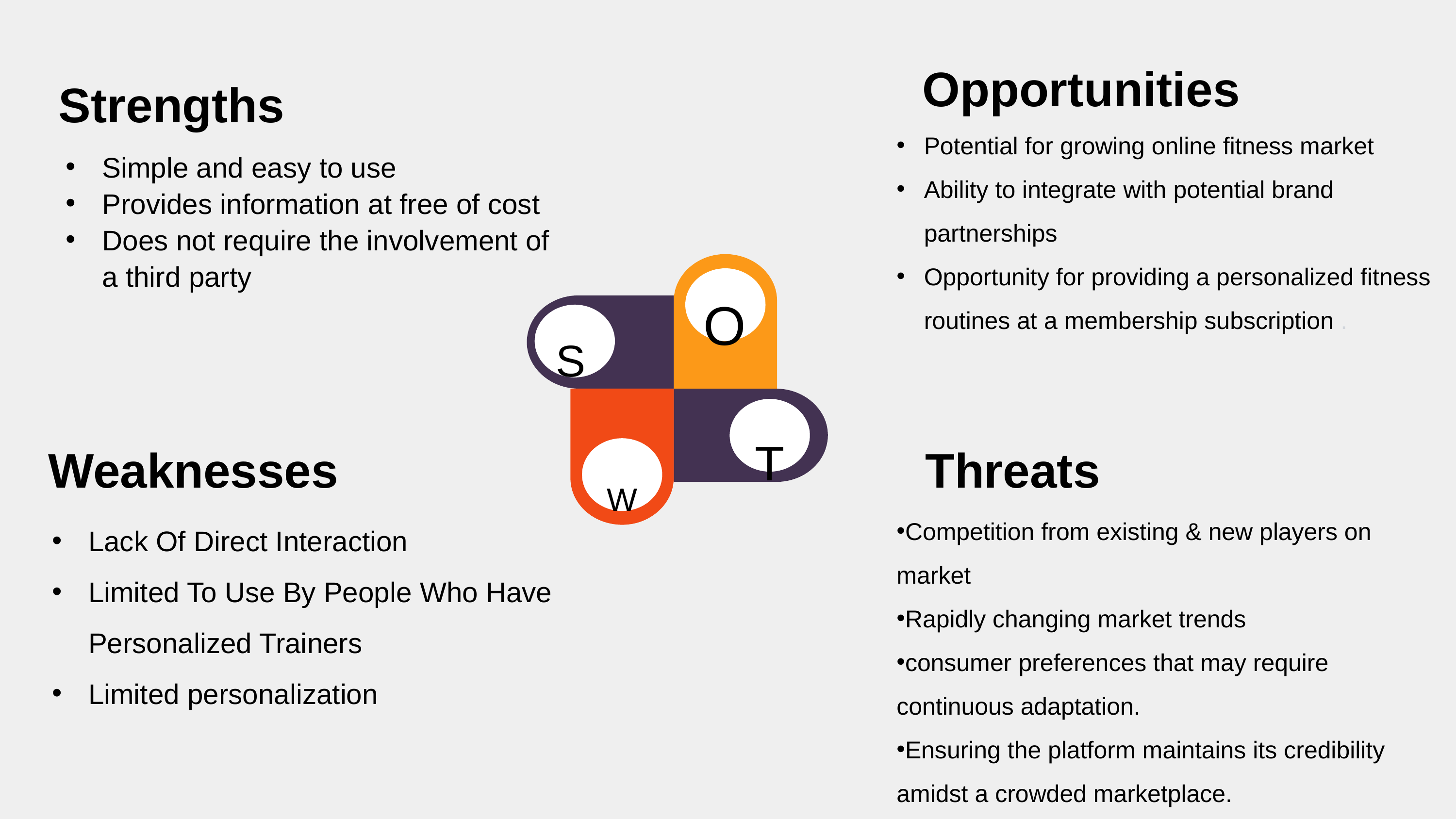

Opportunities
Strengths
Potential for growing online fitness market
Ability to integrate with potential brand partnerships
Opportunity for providing a personalized fitness routines at a membership subscription .
Simple and easy to use
Provides information at free of cost
Does not require the involvement of a third party

O

S

T

W

Weaknesses
Threats
Competition from existing & new players on market
Rapidly changing market trends
consumer preferences that may require continuous adaptation.
Ensuring the platform maintains its credibility amidst a crowded marketplace.

Lack Of Direct Interaction
Limited To Use By People Who Have Personalized Trainers
Limited personalization